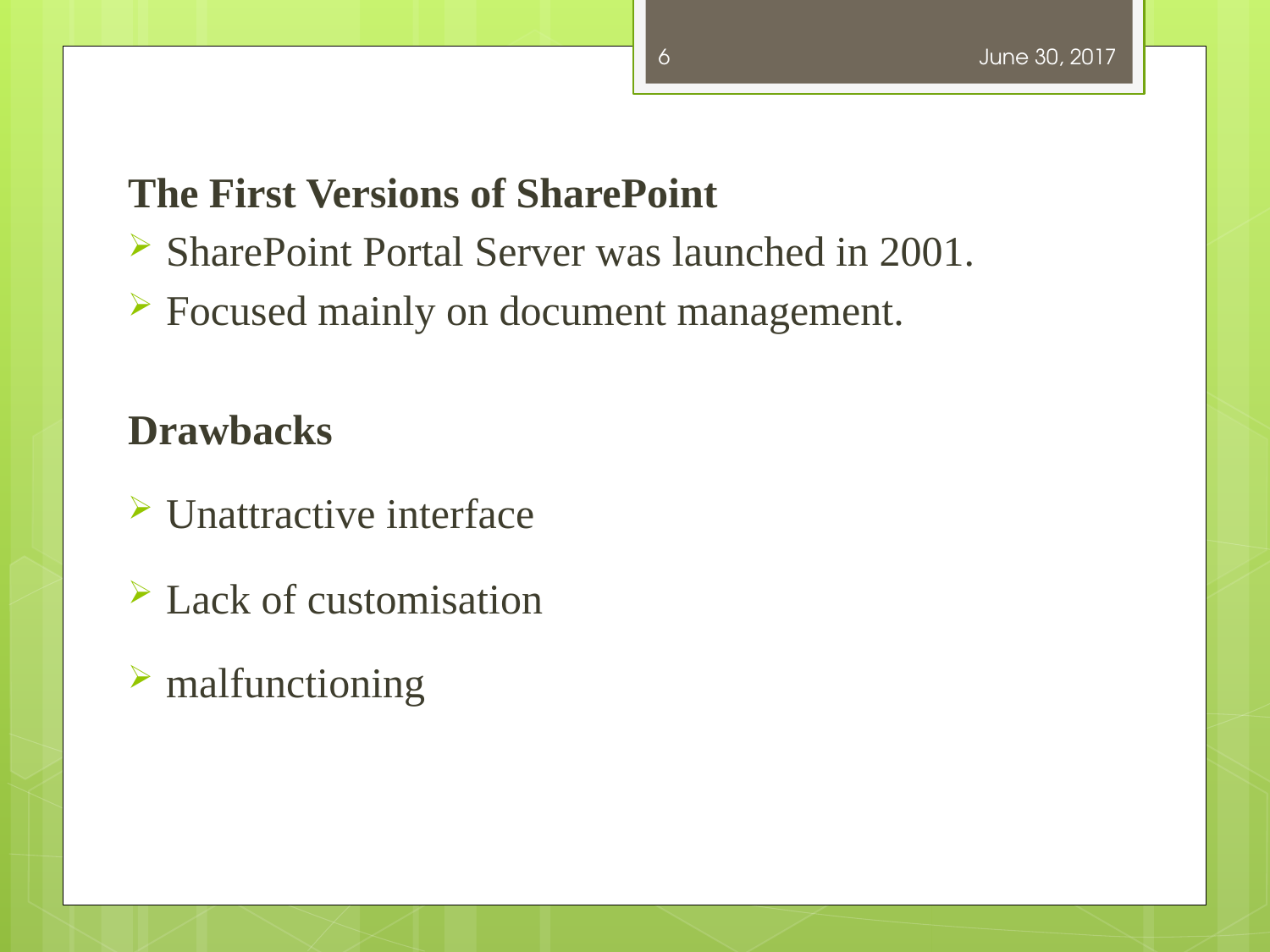

6
June 30, 2017
The First Versions of SharePoint
SharePoint Portal Server was launched in 2001.
Focused mainly on document management.

Drawbacks
Unattractive interface
Lack of customisation
malfunctioning